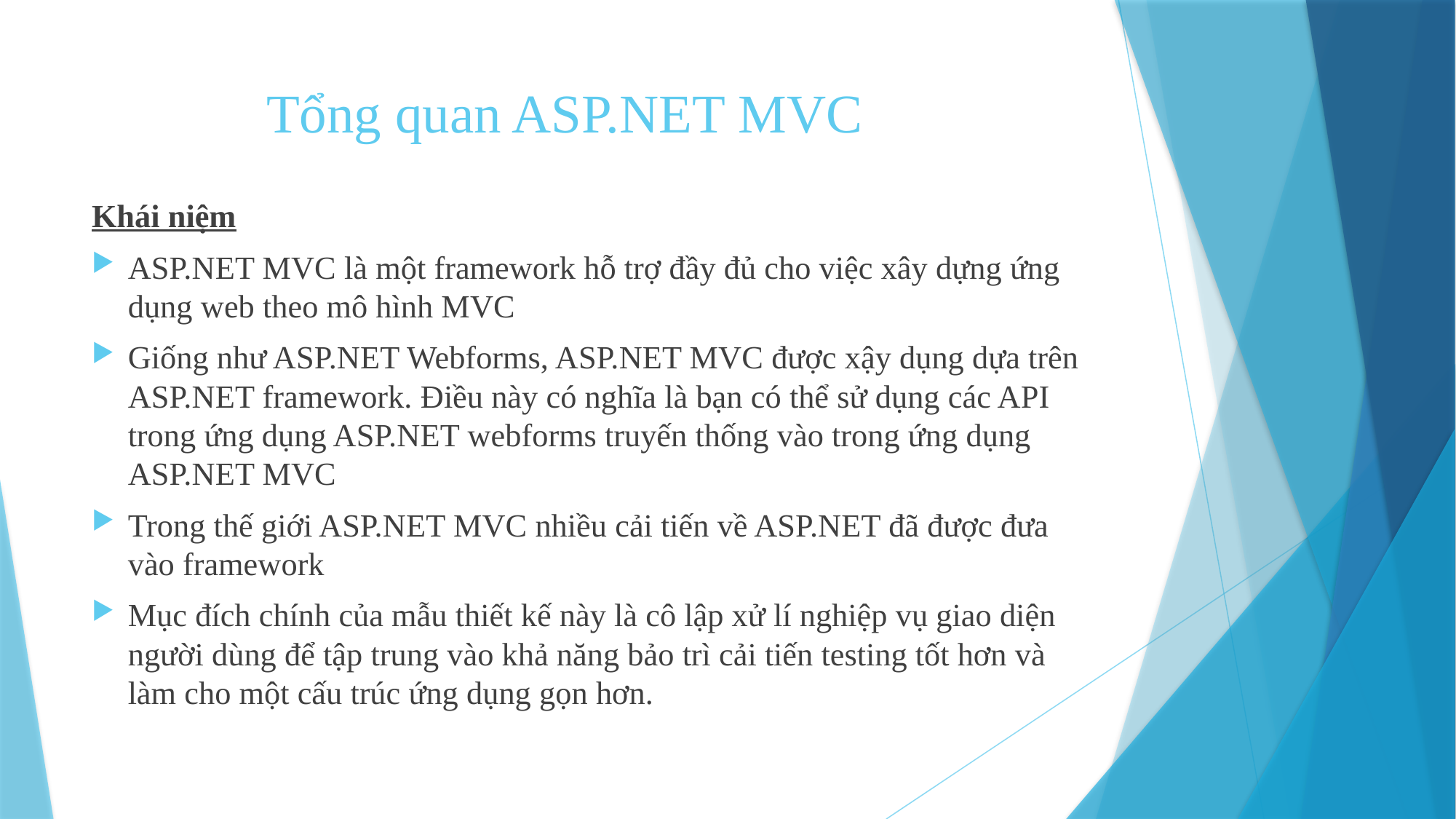

# Tổng quan ASP.NET MVC
Khái niệm
ASP.NET MVC là một framework hỗ trợ đầy đủ cho việc xây dựng ứng dụng web theo mô hình MVC
Giống như ASP.NET Webforms, ASP.NET MVC được xậy dụng dựa trên ASP.NET framework. Điều này có nghĩa là bạn có thể sử dụng các API trong ứng dụng ASP.NET webforms truyến thống vào trong ứng dụng ASP.NET MVC
Trong thế giới ASP.NET MVC nhiều cải tiến về ASP.NET đã được đưa vào framework
Mục đích chính của mẫu thiết kế này là cô lập xử lí nghiệp vụ giao diện người dùng để tập trung vào khả năng bảo trì cải tiến testing tốt hơn và làm cho một cấu trúc ứng dụng gọn hơn.